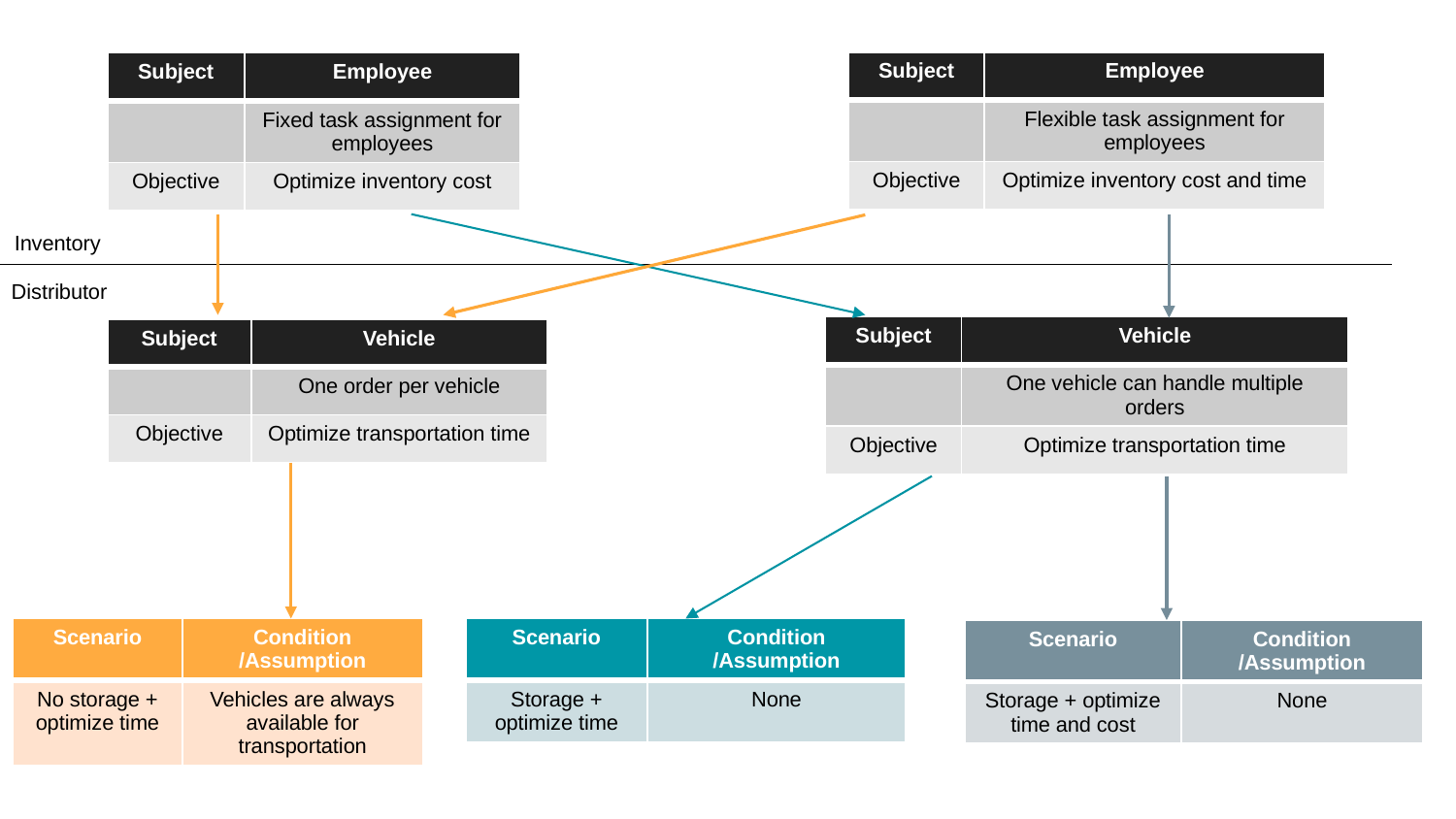

| Subject | Employee |
| --- | --- |
|  | Flexible task assignment for employees |
| Objective | Optimize inventory cost and time |
| Subject | Employee |
| --- | --- |
|  | Fixed task assignment for employees |
| Objective | Optimize inventory cost |
Inventory
Distributor
| Subject | Vehicle |
| --- | --- |
|  | One vehicle can handle multiple orders |
| Objective | Optimize transportation time |
| Subject | Vehicle |
| --- | --- |
|  | One order per vehicle |
| Objective | Optimize transportation time |
| Scenario | Condition /Assumption |
| --- | --- |
| No storage + optimize time | Vehicles are always available for transportation |
| Scenario | Condition /Assumption |
| --- | --- |
| Storage + optimize time | None |
| Scenario | Condition /Assumption |
| --- | --- |
| Storage + optimize time and cost | None |